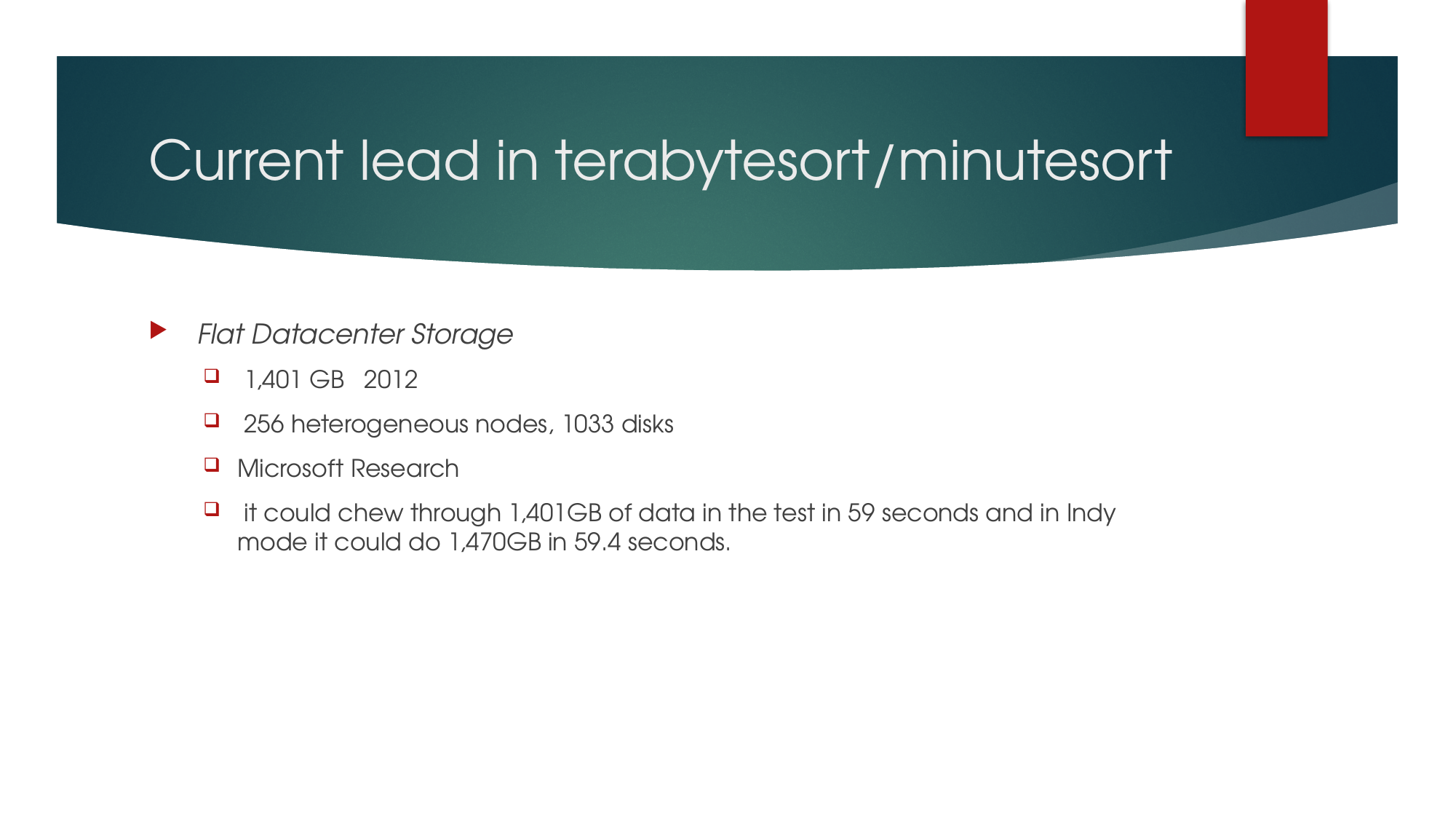

# Current lead in terabytesort/minutesort
 Flat Datacenter Storage
 1,401 GB   2012
 256 heterogeneous nodes, 1033 disks
Microsoft Research
 it could chew through 1,401GB of data in the test in 59 seconds and in Indy mode it could do 1,470GB in 59.4 seconds.